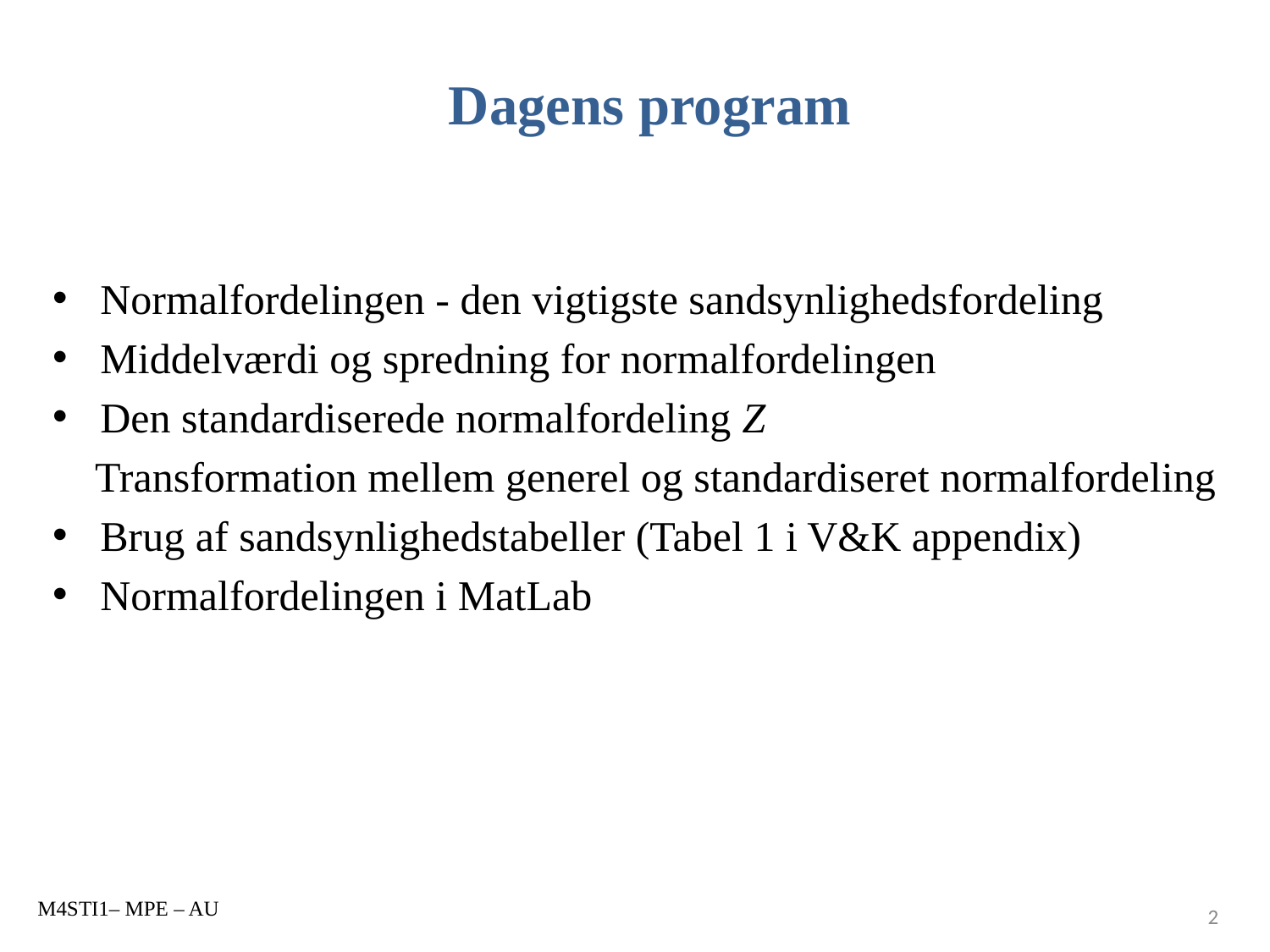

# Dagens program

Normalfordelingen - den vigtigste sandsynlighedsfordeling
Middelværdi og spredning for normalfordelingen
Den standardiserede normalfordeling Z
    Transformation mellem generel og standardiseret normalfordeling
Brug af sandsynlighedstabeller (Tabel 1 i V&K appendix)
Normalfordelingen i MatLab

M4STI1– MPE – AU
2